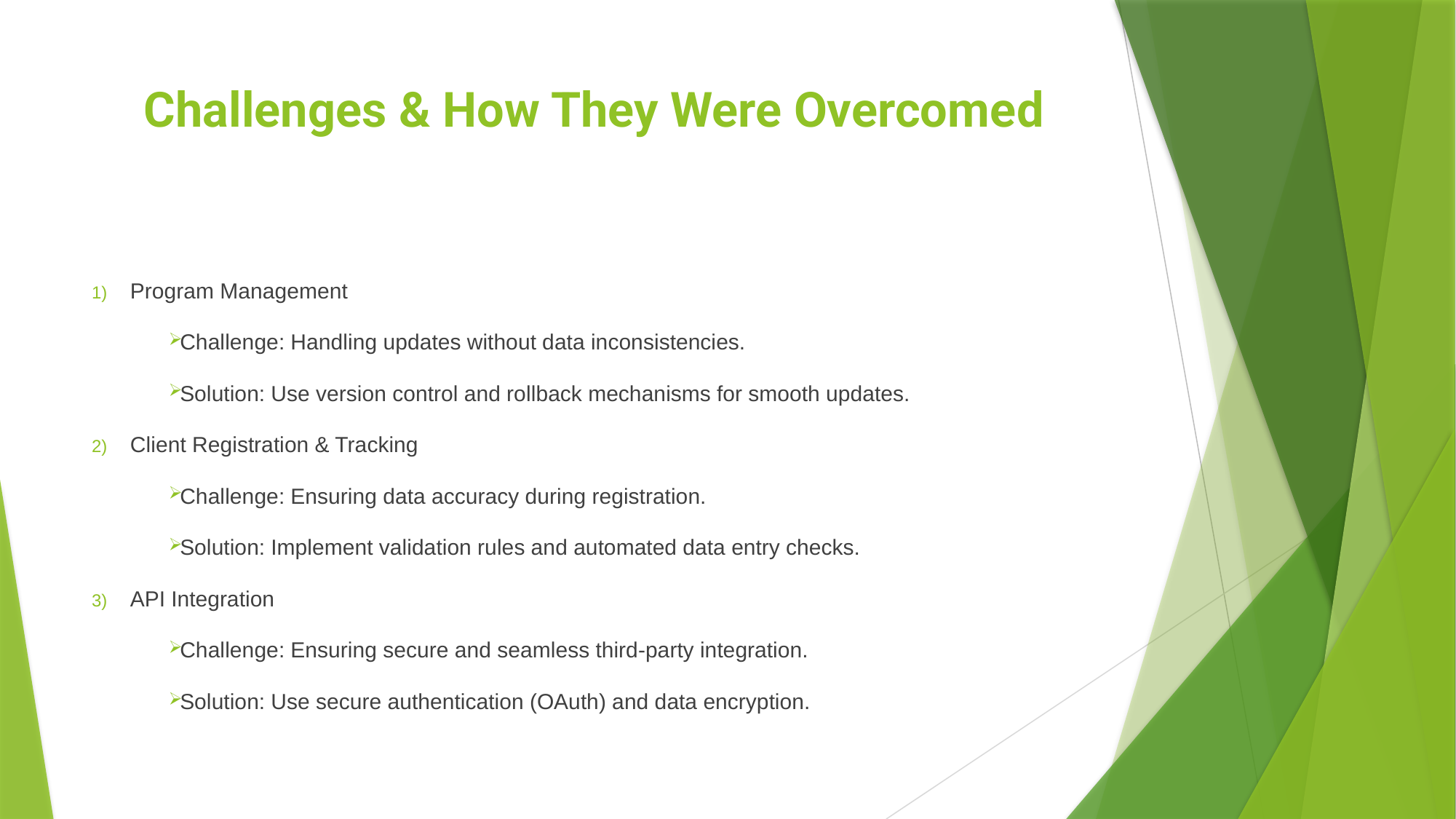

# Challenges & How They Were Overcomed
Program Management
Challenge: Handling updates without data inconsistencies.
Solution: Use version control and rollback mechanisms for smooth updates.
Client Registration & Tracking
Challenge: Ensuring data accuracy during registration.
Solution: Implement validation rules and automated data entry checks.
API Integration
Challenge: Ensuring secure and seamless third-party integration.
Solution: Use secure authentication (OAuth) and data encryption.